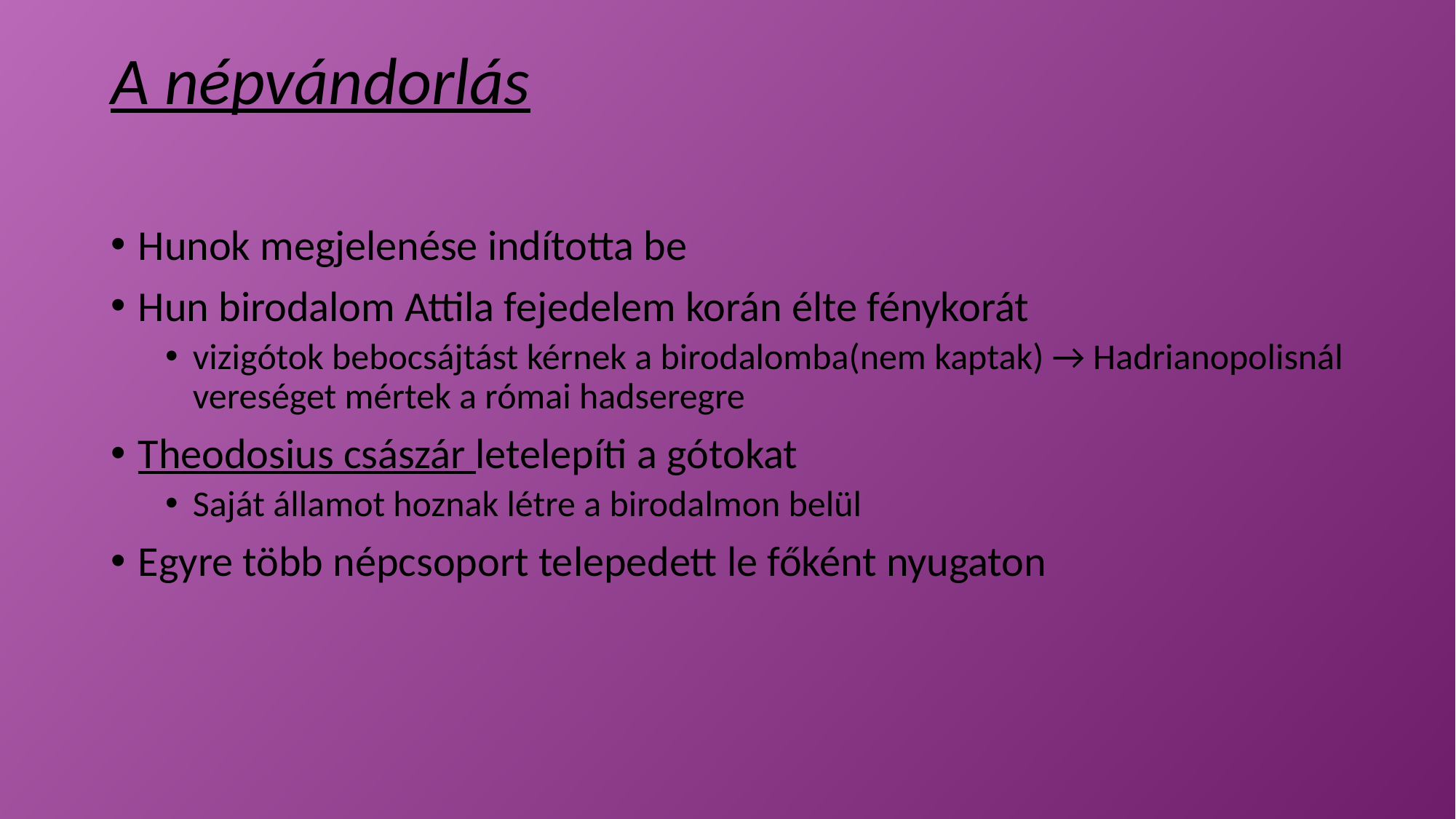

# A népvándorlás
Hunok megjelenése indította be
Hun birodalom Attila fejedelem korán élte fénykorát
vizigótok bebocsájtást kérnek a birodalomba(nem kaptak) → Hadrianopolisnál vereséget mértek a római hadseregre
Theodosius császár letelepíti a gótokat
Saját államot hoznak létre a birodalmon belül
Egyre több népcsoport telepedett le főként nyugaton